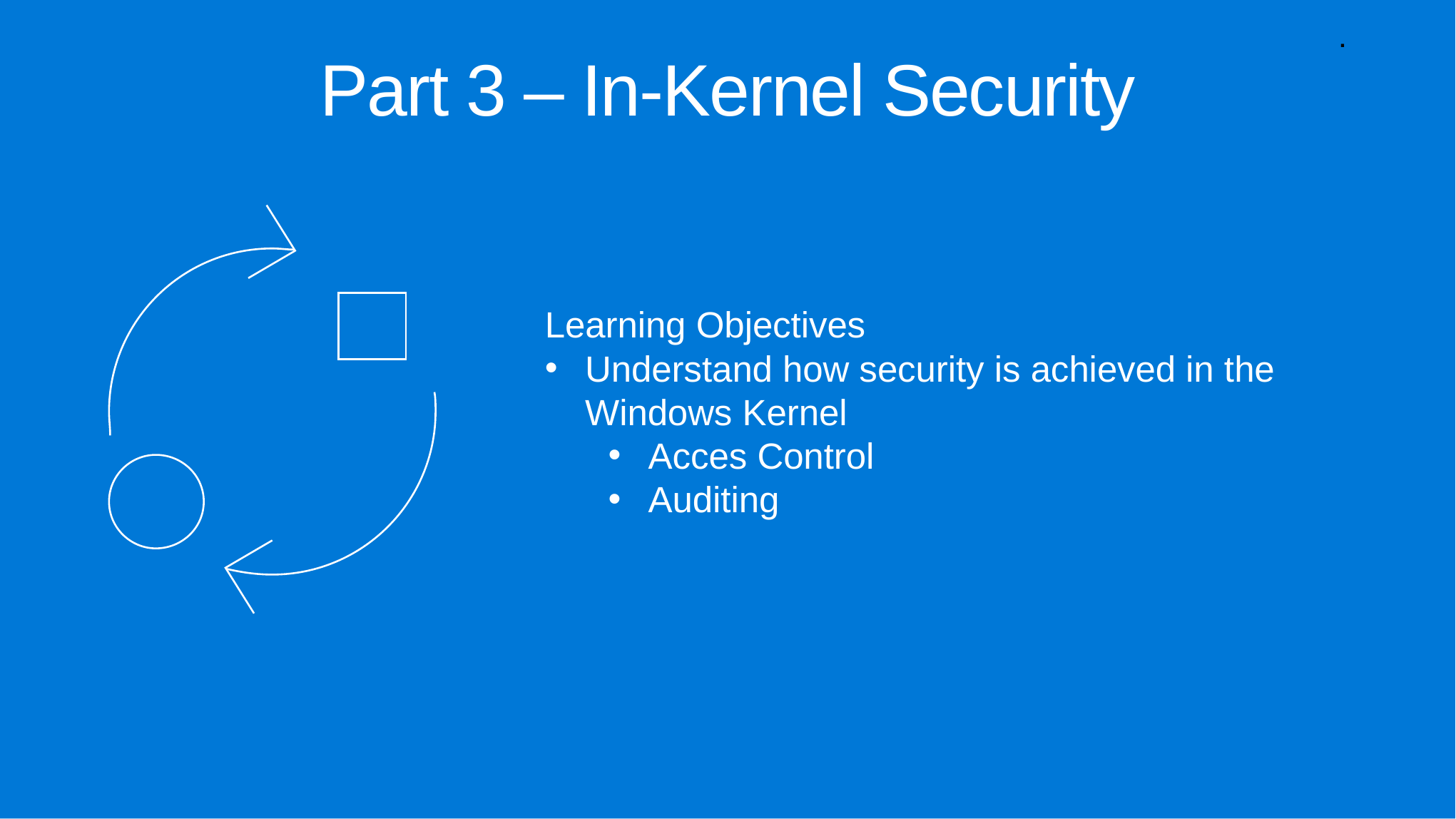

.
Part 3 – In-Kernel Security

Learning Objectives
Understand how security is achieved in the Windows Kernel
Acces Control
Auditing